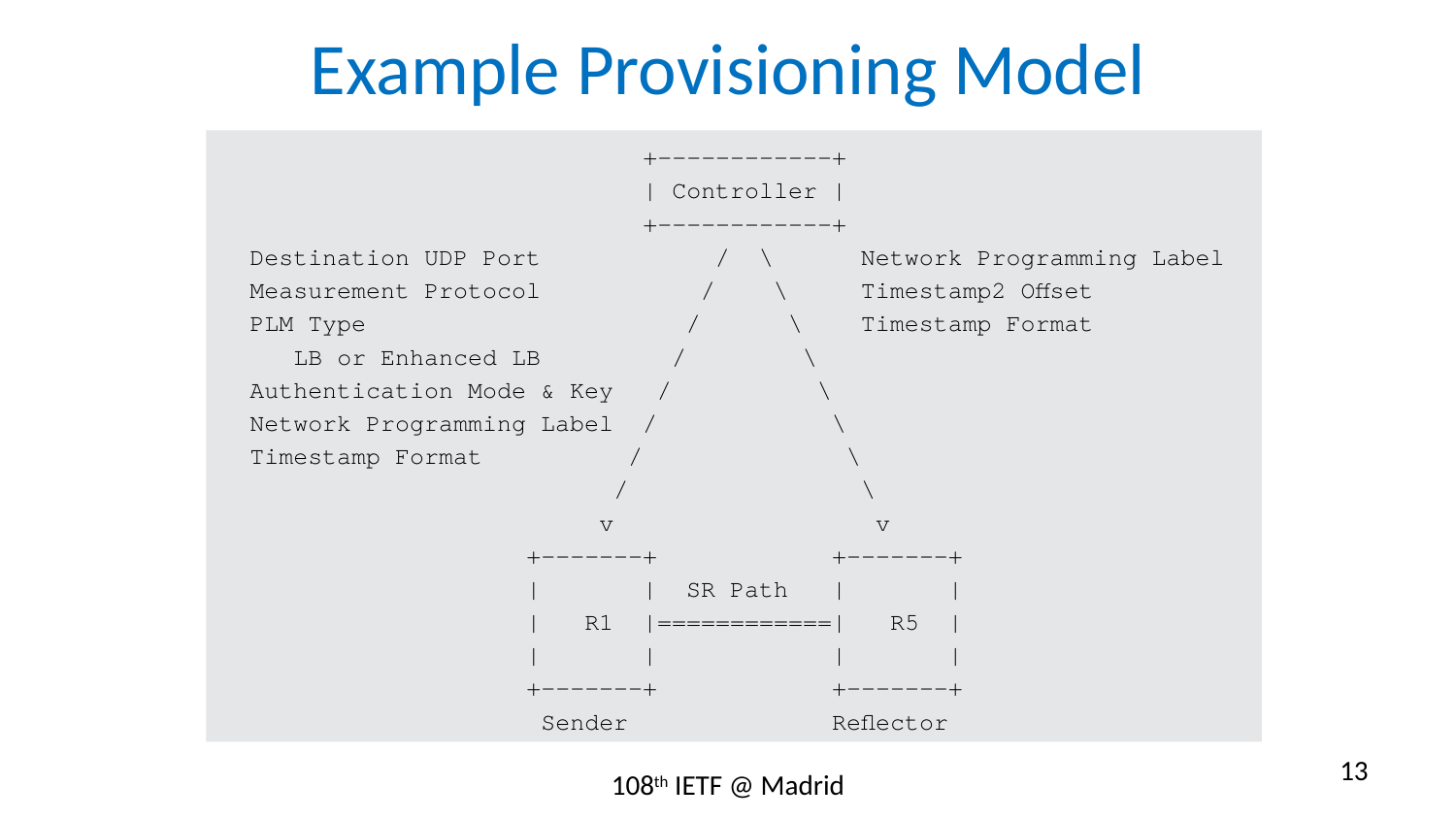

# Example Provisioning Model
                             +------------+
                             | Controller |
                             +------------+
  Destination UDP Port            /  \      Network Programming Label
  Measurement Protocol           /    \     Timestamp2 Offset
  PLM Type                      /      \    Timestamp Format
     LB or Enhanced LB         /        \
  Authentication Mode & Key   /          \
  Network Programming Label  /            \
  Timestamp Format          /              \
                           /                \
                          v                  v
                     +-------+            +-------+
                     |       |  SR Path   |       |
                     |   R1  |============|   R5  |
                     |       |            |       |
                     +-------+            +-------+
                      Sender              Reflector
13
108th IETF @ Madrid